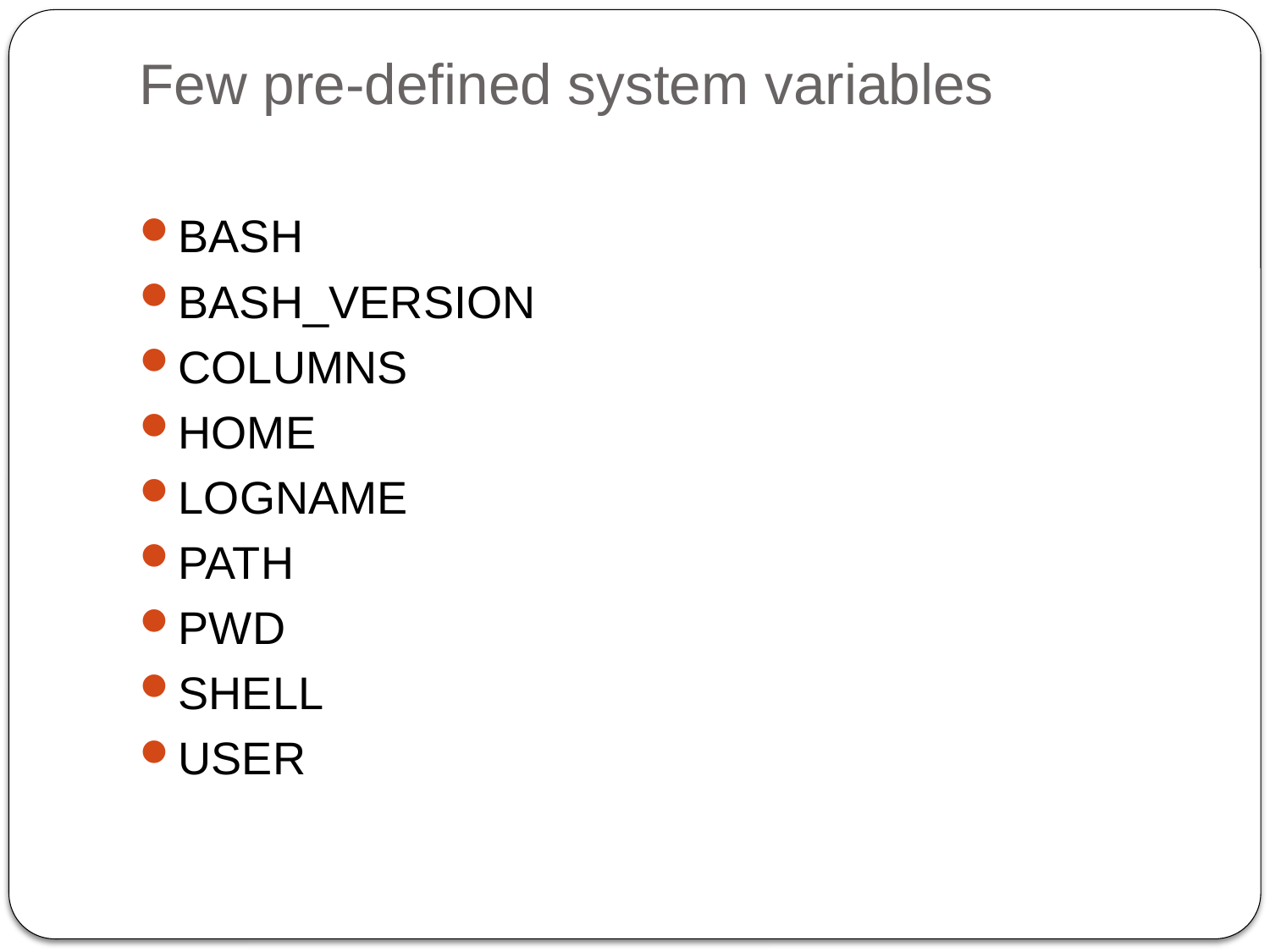

# Few pre-defined system variables
BASH
BASH_VERSION
COLUMNS
HOME
LOGNAME
PATH
PWD
SHELL
USER